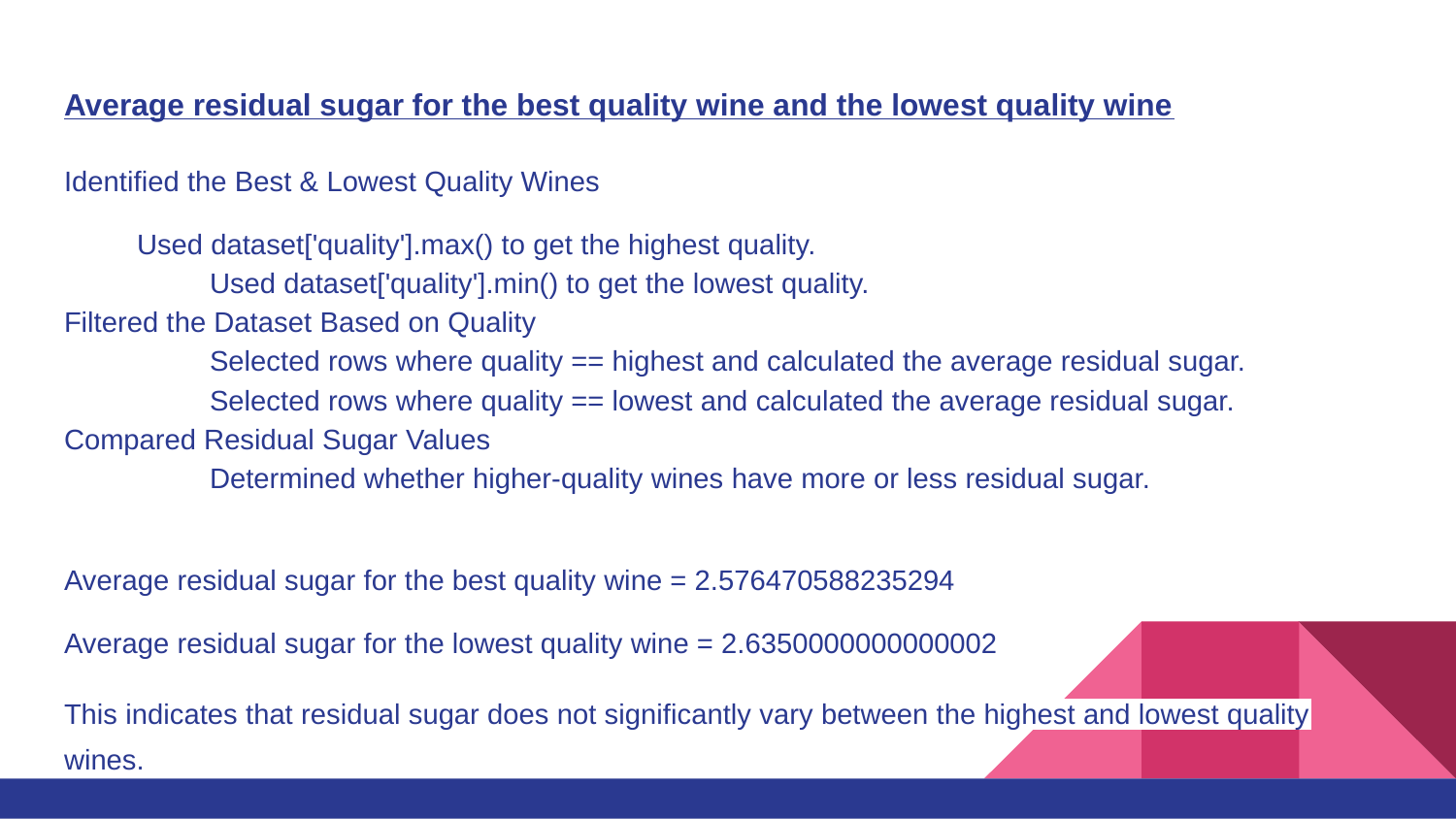

# Average residual sugar for the best quality wine and the lowest quality wine
Identified the Best & Lowest Quality Wines
Used dataset['quality'].max() to get the highest quality.
	Used dataset['quality'].min() to get the lowest quality.
Filtered the Dataset Based on Quality
	Selected rows where quality == highest and calculated the average residual sugar.
	Selected rows where quality == lowest and calculated the average residual sugar.
Compared Residual Sugar Values
	Determined whether higher-quality wines have more or less residual sugar.
Average residual sugar for the best quality wine = 2.576470588235294
Average residual sugar for the lowest quality wine = 2.6350000000000002
This indicates that residual sugar does not significantly vary between the highest and lowest quality wines.